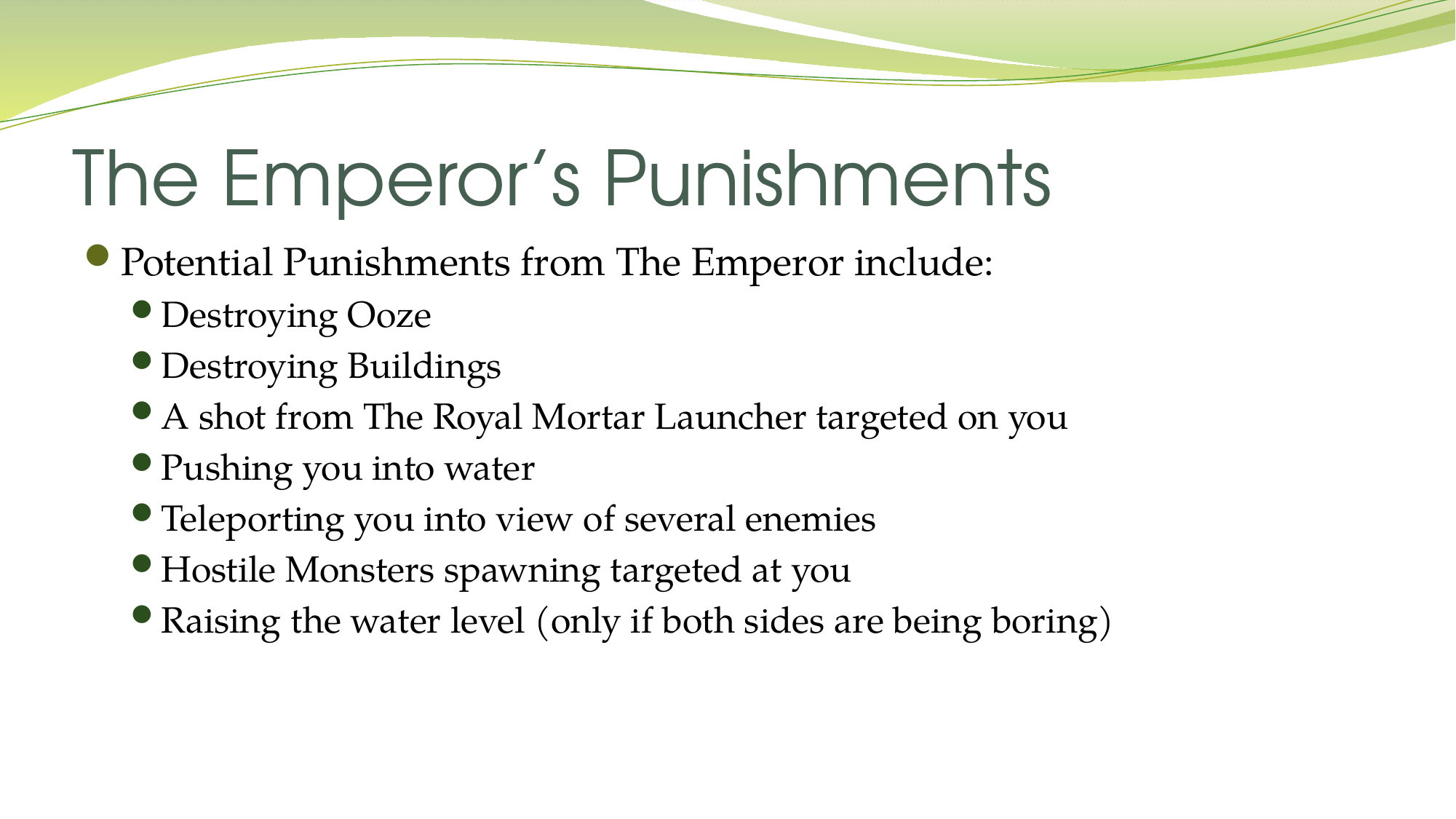

# The Emperor’s Punishments
Potential Punishments from The Emperor include:
Destroying Ooze
Destroying Buildings
A shot from The Royal Mortar Launcher targeted on you
Pushing you into water
Teleporting you into view of several enemies
Hostile Monsters spawning targeted at you
Raising the water level (only if both sides are being boring)